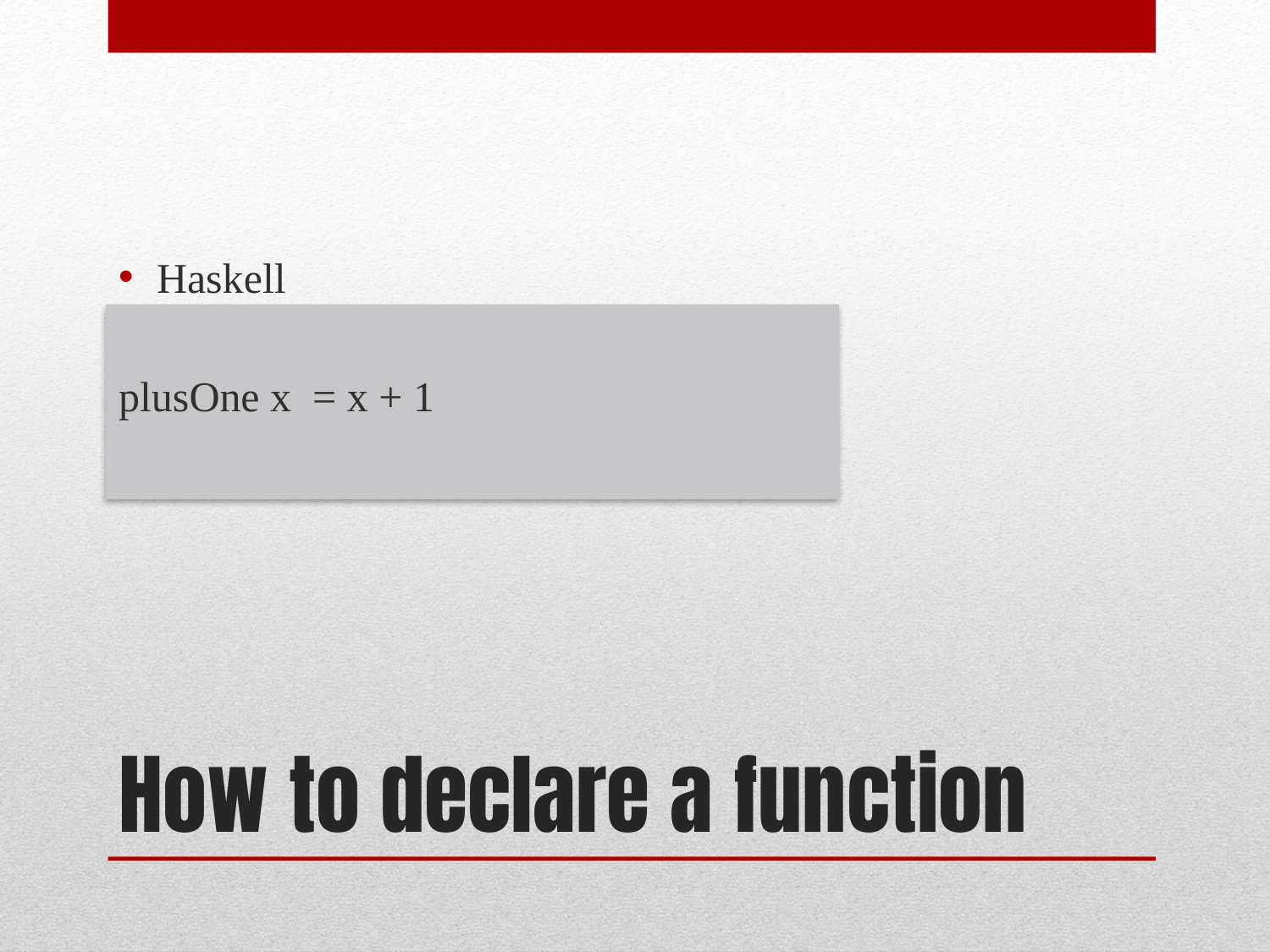

Haskell

plusOne x  = x + 1

# How to declare a function